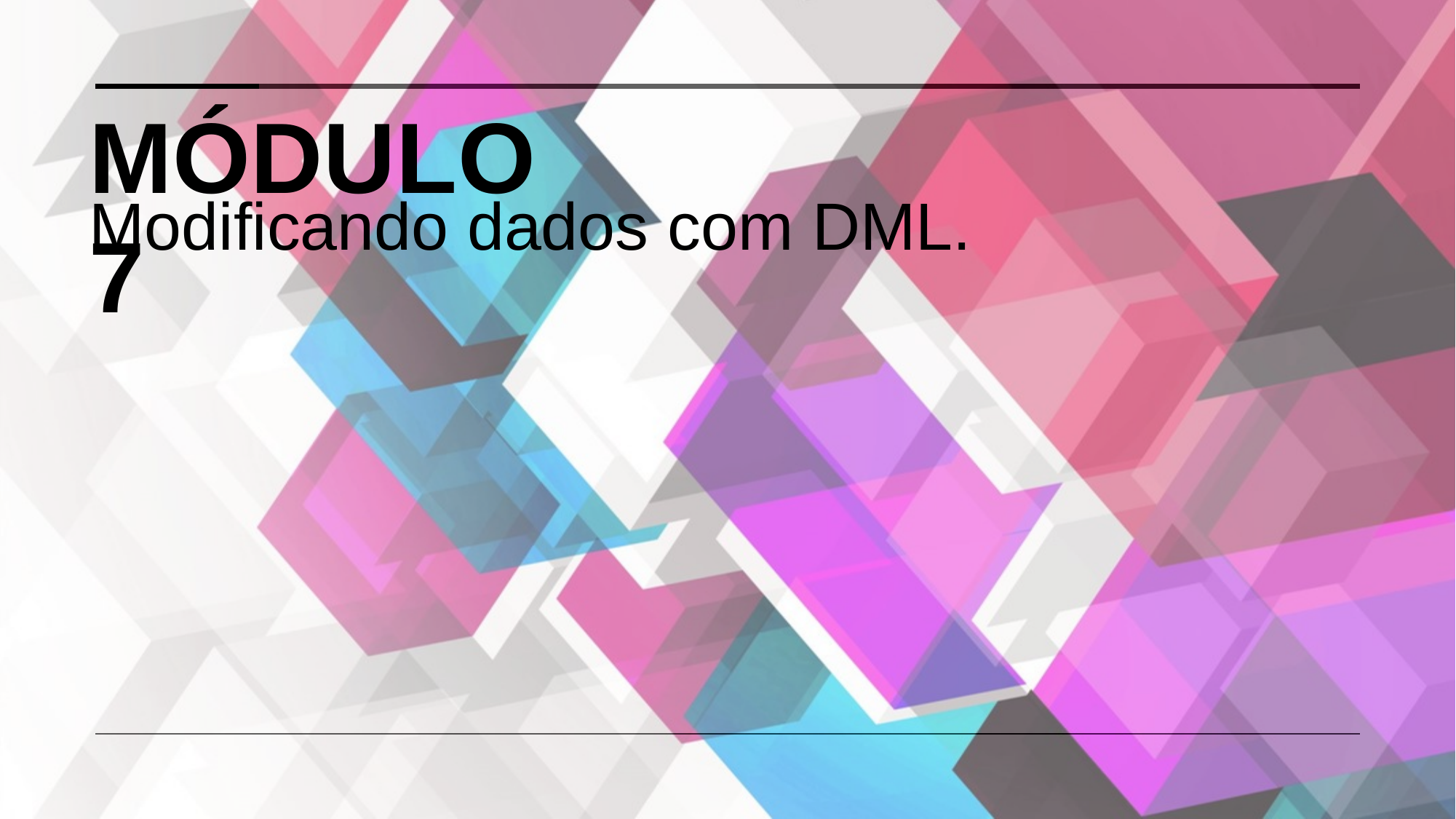

# Módulo 7
Modificando dados com DML.